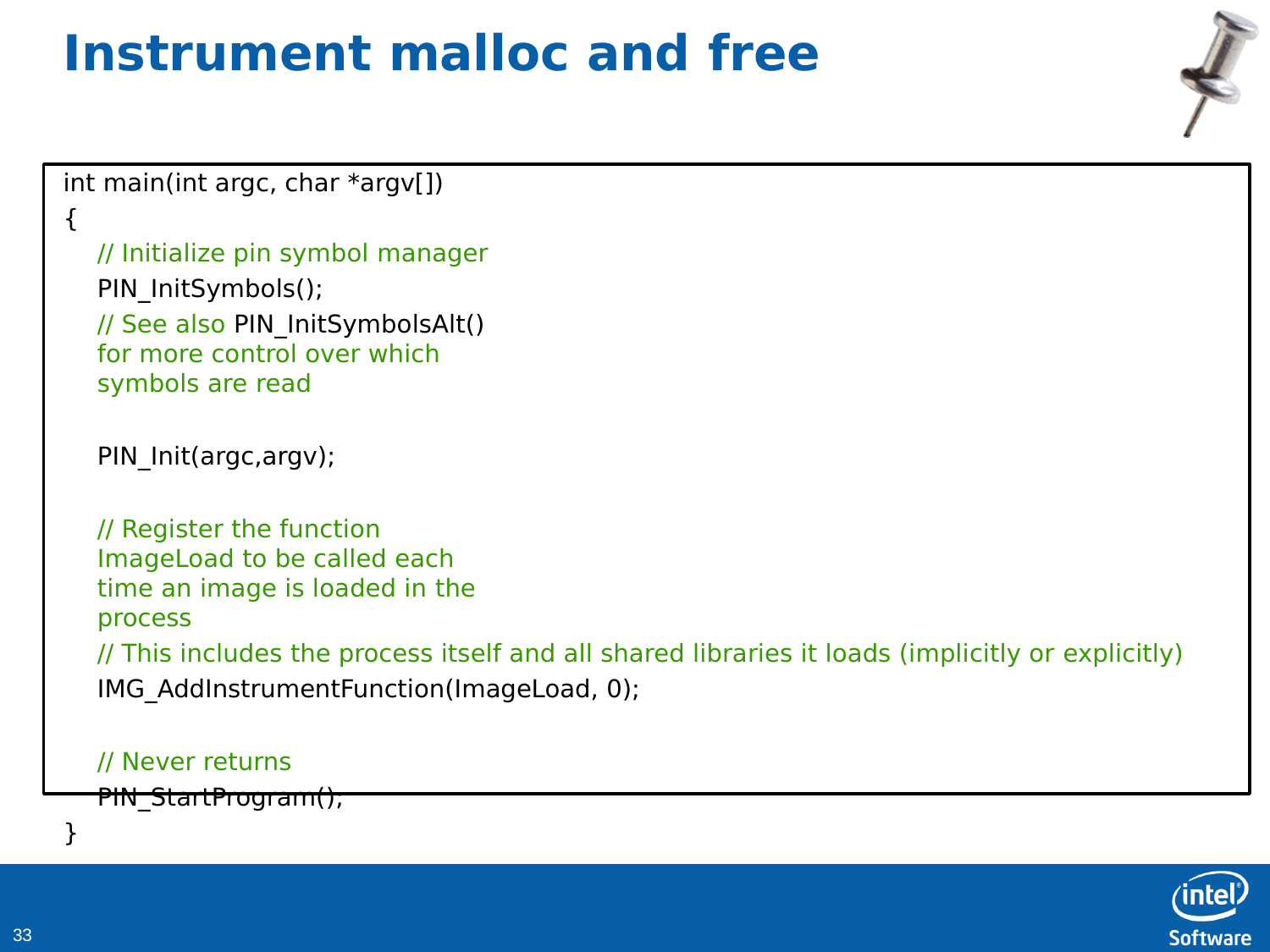

# Instrument malloc and free
int main(int argc, char *argv[])
{
// Initialize pin symbol manager  PIN_InitSymbols();
// See also PIN_InitSymbolsAlt() for more control over which symbols are read

PIN_Init(argc,argv);

// Register the function ImageLoad to be called each time an image is loaded in the process
// This includes the process itself and all shared libraries it loads (implicitly or explicitly)  IMG_AddInstrumentFunction(ImageLoad, 0);

// Never returns  PIN_StartProgram();
}

33